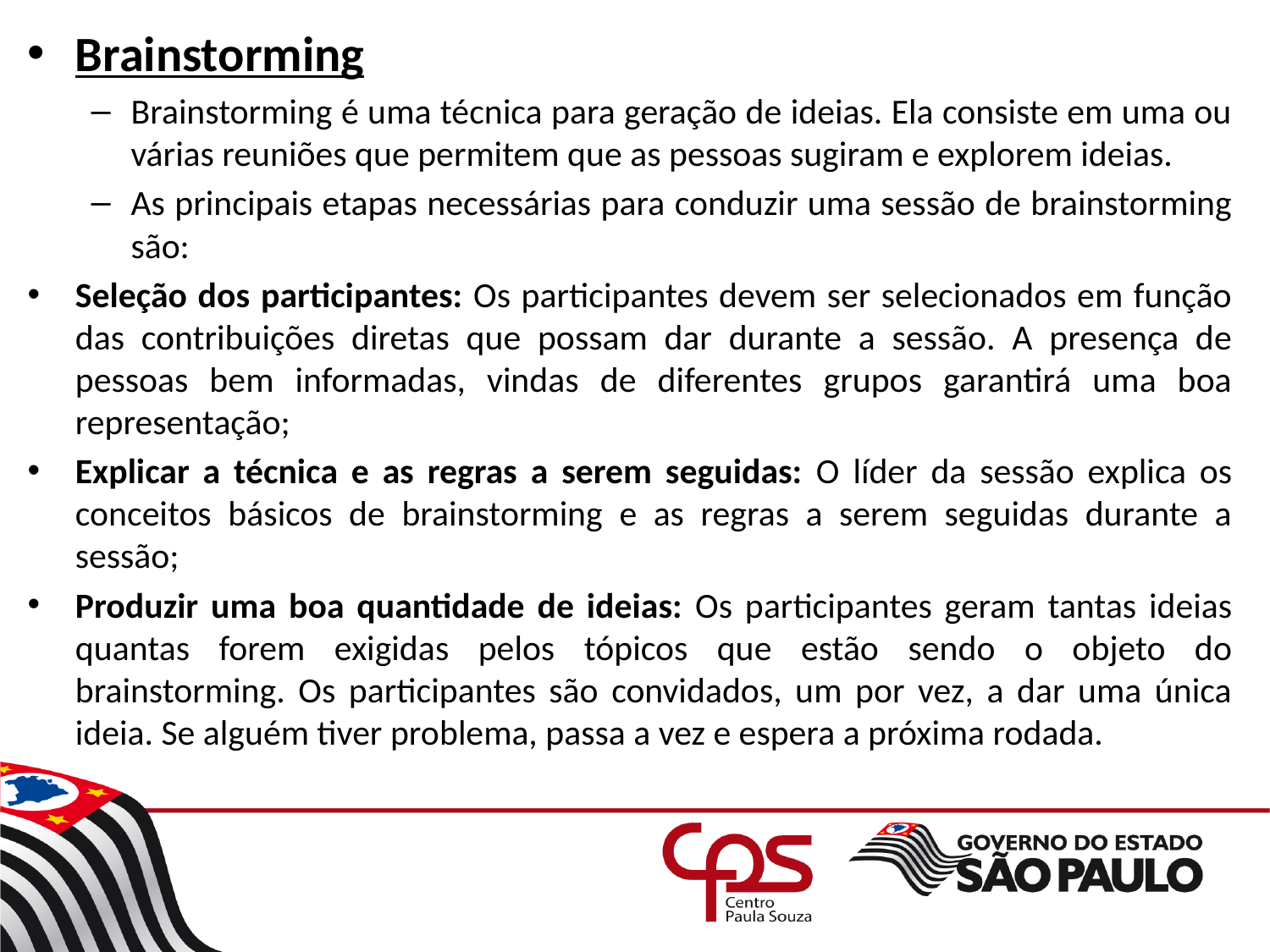

Brainstorming
Brainstorming é uma técnica para geração de ideias. Ela consiste em uma ou várias reuniões que permitem que as pessoas sugiram e explorem ideias.
As principais etapas necessárias para conduzir uma sessão de brainstorming são:
Seleção dos participantes: Os participantes devem ser selecionados em função das contribuições diretas que possam dar durante a sessão. A presença de pessoas bem informadas, vindas de diferentes grupos garantirá uma boa representação;
Explicar a técnica e as regras a serem seguidas: O líder da sessão explica os conceitos básicos de brainstorming e as regras a serem seguidas durante a sessão;
Produzir uma boa quantidade de ideias: Os participantes geram tantas ideias quantas forem exigidas pelos tópicos que estão sendo o objeto do brainstorming. Os participantes são convidados, um por vez, a dar uma única ideia. Se alguém tiver problema, passa a vez e espera a próxima rodada.